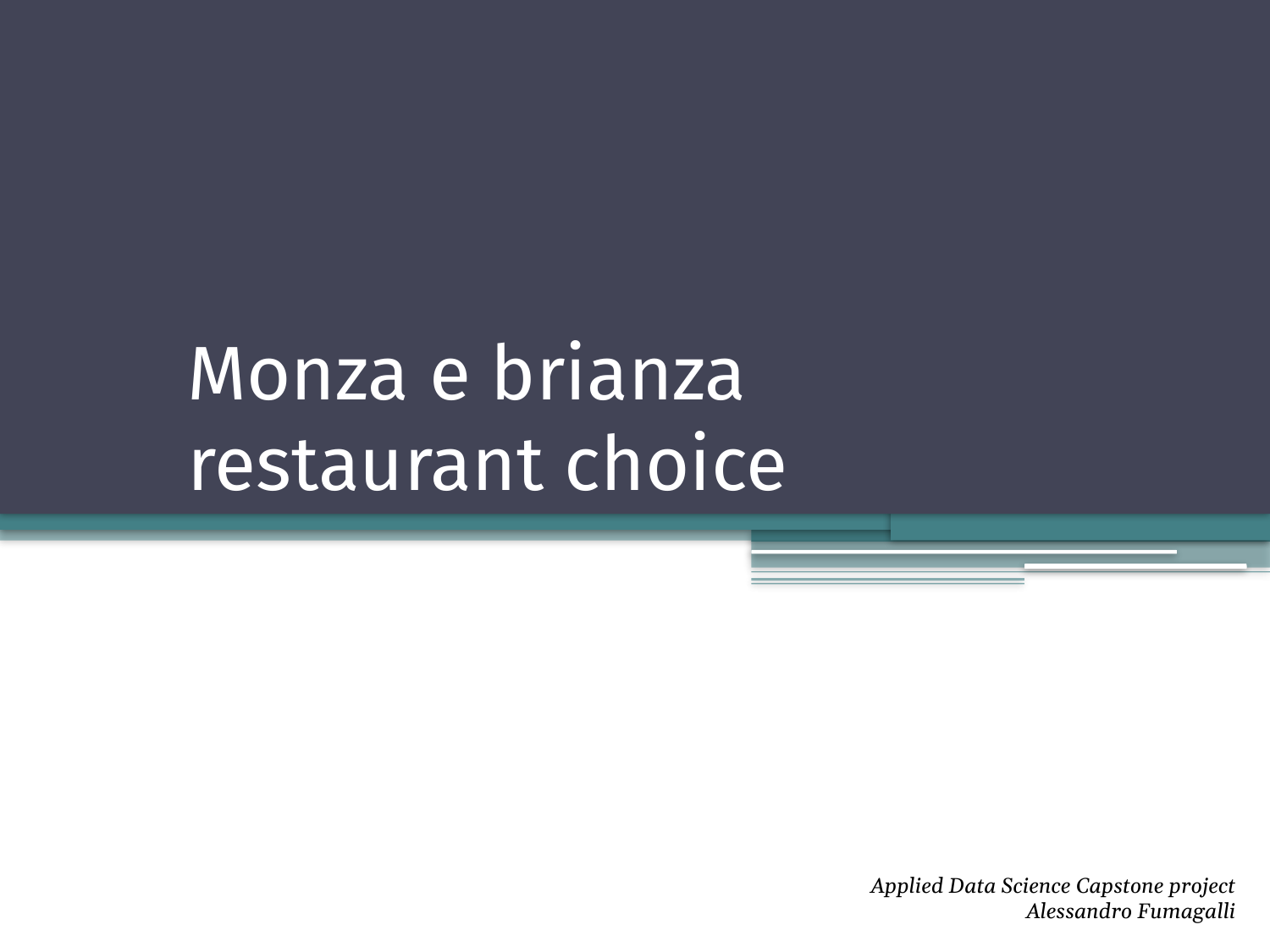

# Monza e brianza restaurant choice
Applied Data Science Capstone project
Alessandro Fumagalli